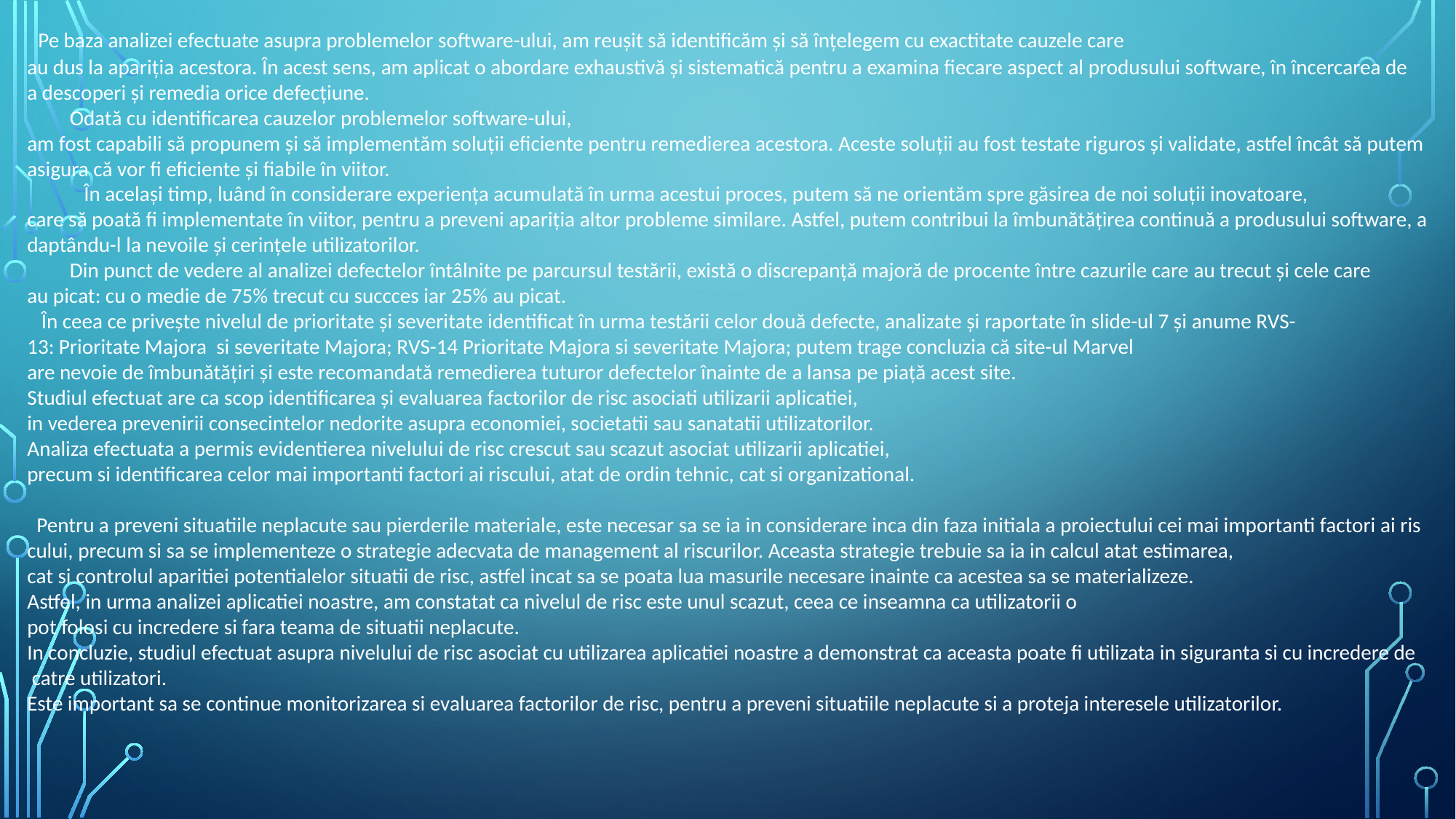

Pe baza analizei efectuate asupra problemelor software-ului, am reușit să identificăm și să înțelegem cu exactitate cauzele care au dus la apariția acestora. În acest sens, am aplicat o abordare exhaustivă și sistematică pentru a examina fiecare aspect al produsului software, în încercarea de a descoperi și remedia orice defecțiune.
         Odată cu identificarea cauzelor problemelor software-ului, am fost capabili să propunem și să implementăm soluții eficiente pentru remedierea acestora. Aceste soluții au fost testate riguros și validate, astfel încât să putem asigura că vor fi eficiente și fiabile în viitor.
            În același timp, luând în considerare experiența acumulată în urma acestui proces, putem să ne orientăm spre găsirea de noi soluții inovatoare, care să poată fi implementate în viitor, pentru a preveni apariția altor probleme similare. Astfel, putem contribui la îmbunătățirea continuă a produsului software, adaptându-l la nevoile și cerințele utilizatorilor.
         Din punct de vedere al analizei defectelor întâlnite pe parcursul testării, există o discrepanță majoră de procente între cazurile care au trecut și cele care au picat: cu o medie de 75% trecut cu succces iar 25% au picat.
   În ceea ce privește nivelul de prioritate și severitate identificat în urma testării celor două defecte, analizate și raportate în slide-ul 7 și anume RVS-13: Prioritate Majora  si severitate Majora; RVS-14 Prioritate Majora si severitate Majora; putem trage concluzia că site-ul Marvel are nevoie de îmbunătățiri și este recomandată remedierea tuturor defectelor înainte de a lansa pe piață acest site.
Studiul efectuat are ca scop identificarea și evaluarea factorilor de risc asociati utilizarii aplicatiei, in vederea prevenirii consecintelor nedorite asupra economiei, societatii sau sanatatii utilizatorilor. Analiza efectuata a permis evidentierea nivelului de risc crescut sau scazut asociat utilizarii aplicatiei, precum si identificarea celor mai importanti factori ai riscului, atat de ordin tehnic, cat si organizational.
      Pentru a preveni situatiile neplacute sau pierderile materiale, este necesar sa se ia in considerare inca din faza initiala a proiectului cei mai importanti factori ai riscului, precum si sa se implementeze o strategie adecvata de management al riscurilor. Aceasta strategie trebuie sa ia in calcul atat estimarea, cat si controlul aparitiei potentialelor situatii de risc, astfel incat sa se poata lua masurile necesare inainte ca acestea sa se materializeze.
Astfel, in urma analizei aplicatiei noastre, am constatat ca nivelul de risc este unul scazut, ceea ce inseamna ca utilizatorii o pot folosi cu incredere si fara teama de situatii neplacute.
In concluzie, studiul efectuat asupra nivelului de risc asociat cu utilizarea aplicatiei noastre a demonstrat ca aceasta poate fi utilizata in siguranta si cu incredere de
 catre utilizatori.
Este important sa se continue monitorizarea si evaluarea factorilor de risc, pentru a preveni situatiile neplacute si a proteja interesele utilizatorilor.